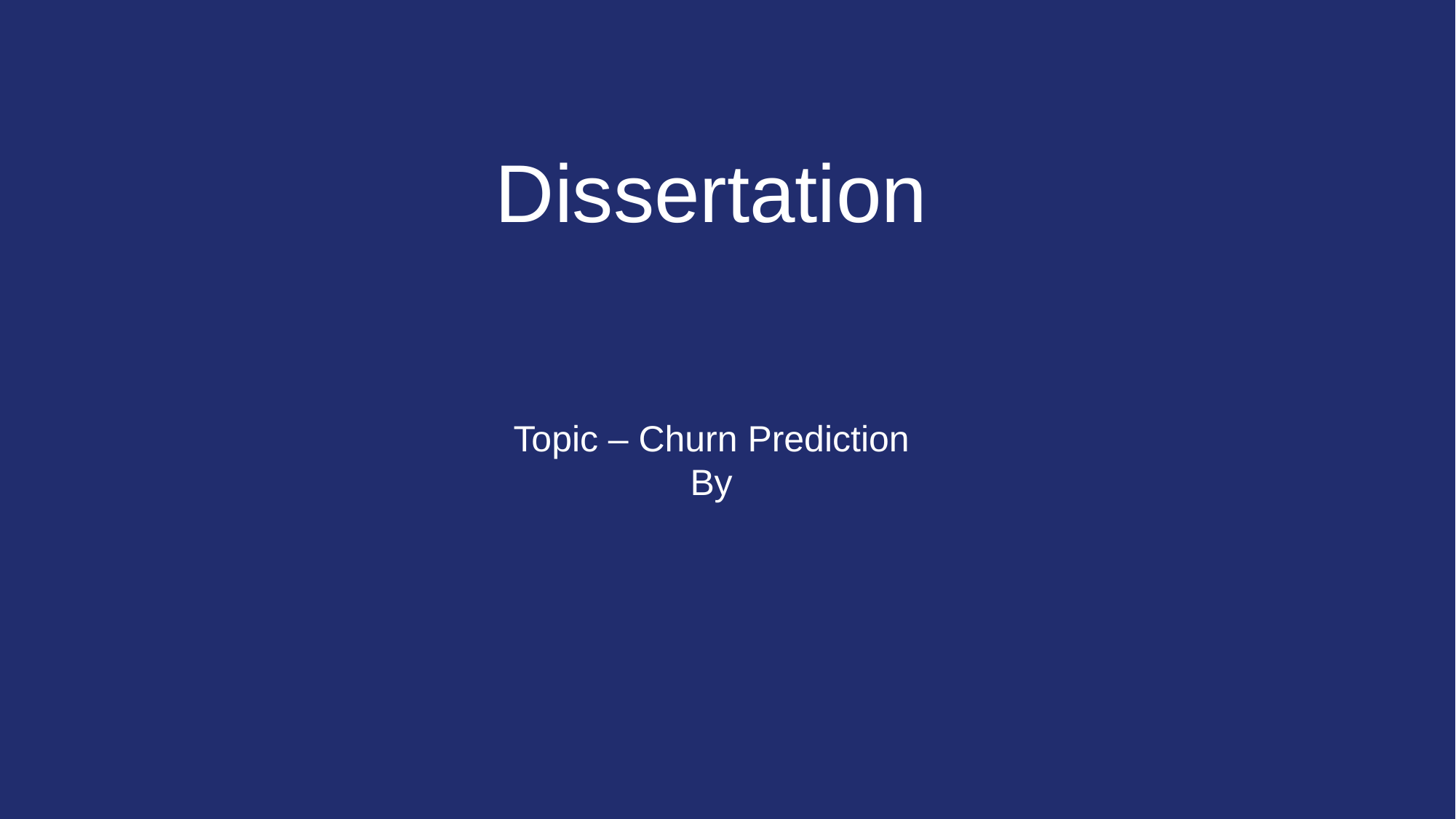

# Dissertation
Topic – Churn Prediction
By